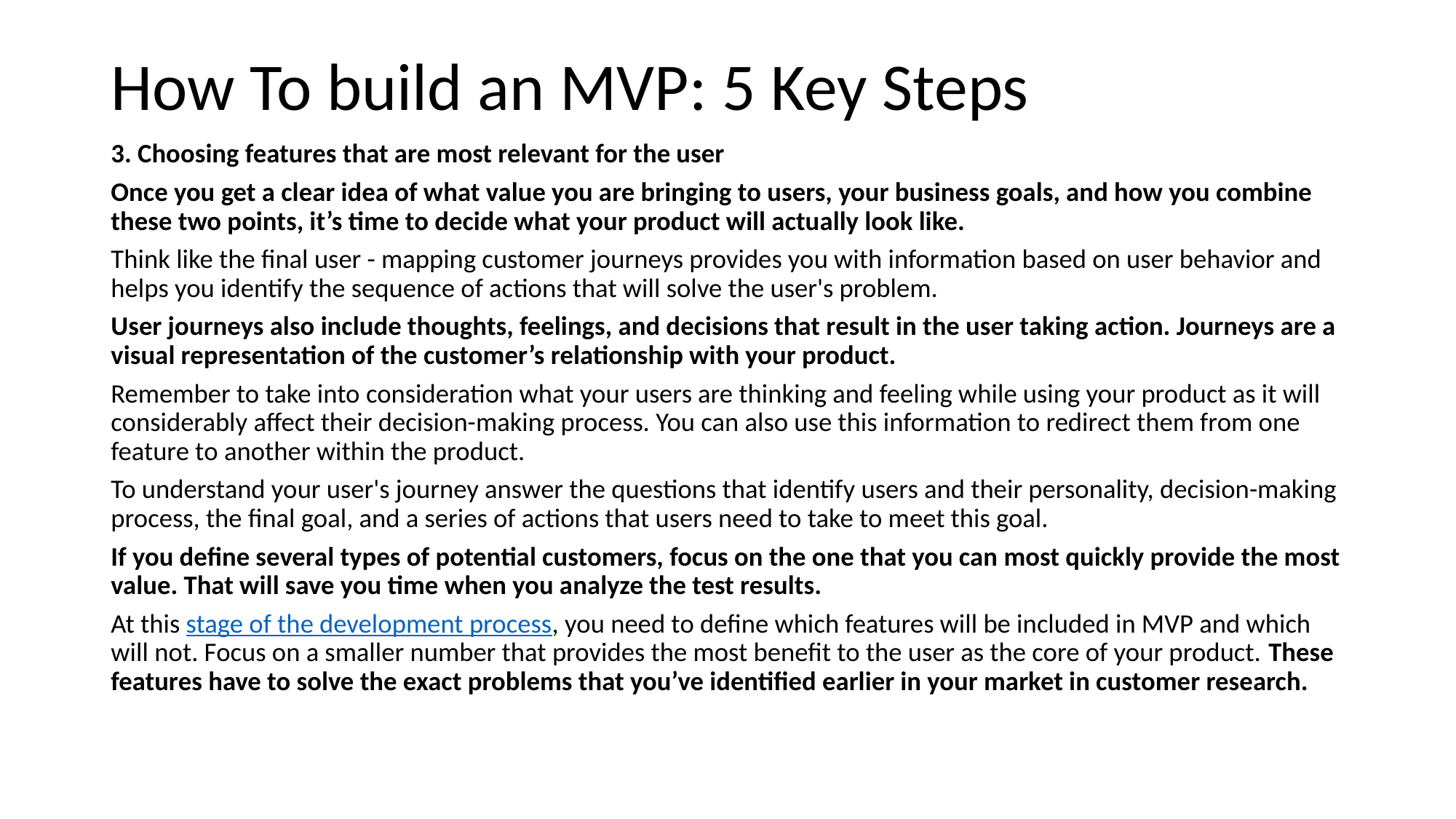

# How To build an MVP: 5 Key Steps
3. Choosing features that are most relevant for the user
Once you get a clear idea of what value you are bringing to users, your business goals, and how you combine these two points, it’s time to decide what your product will actually look like.
Think like the final user - mapping customer journeys provides you with information based on user behavior and helps you identify the sequence of actions that will solve the user's problem.
User journeys also include thoughts, feelings, and decisions that result in the user taking action. Journeys are a visual representation of the customer’s relationship with your product.
Remember to take into consideration what your users are thinking and feeling while using your product as it will considerably affect their decision-making process. You can also use this information to redirect them from one feature to another within the product.
To understand your user's journey answer the questions that identify users and their personality, decision-making process, the final goal, and a series of actions that users need to take to meet this goal.
If you define several types of potential customers, focus on the one that you can most quickly provide the most value. That will save you time when you analyze the test results.
At this stage of the development process, you need to define which features will be included in MVP and which will not. Focus on a smaller number that provides the most benefit to the user as the core of your product. These features have to solve the exact problems that you’ve identified earlier in your market in customer research.